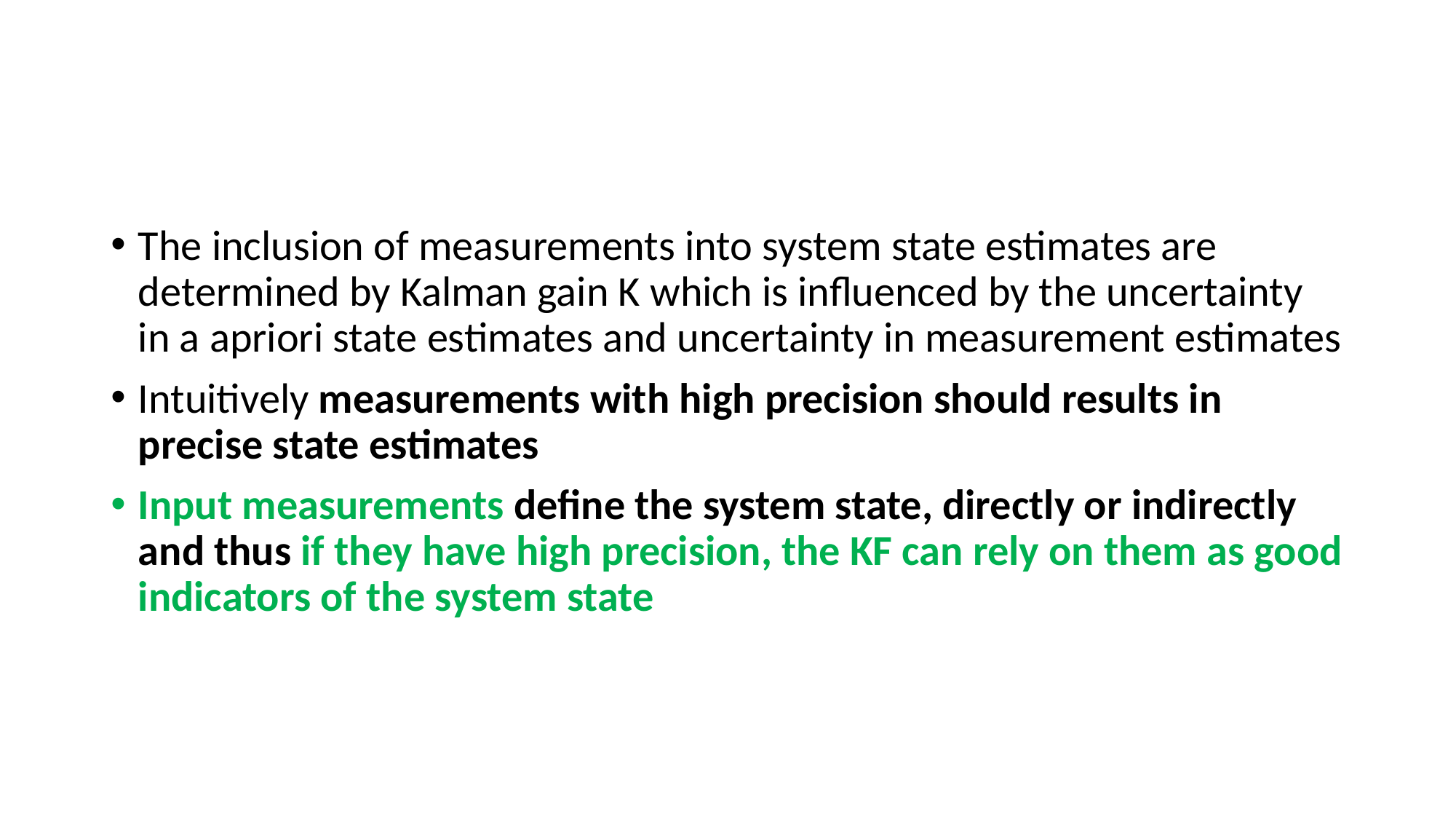

#
The inclusion of measurements into system state estimates are determined by Kalman gain K which is influenced by the uncertainty in a apriori state estimates and uncertainty in measurement estimates
Intuitively measurements with high precision should results in precise state estimates
Input measurements define the system state, directly or indirectly and thus if they have high precision, the KF can rely on them as good indicators of the system state